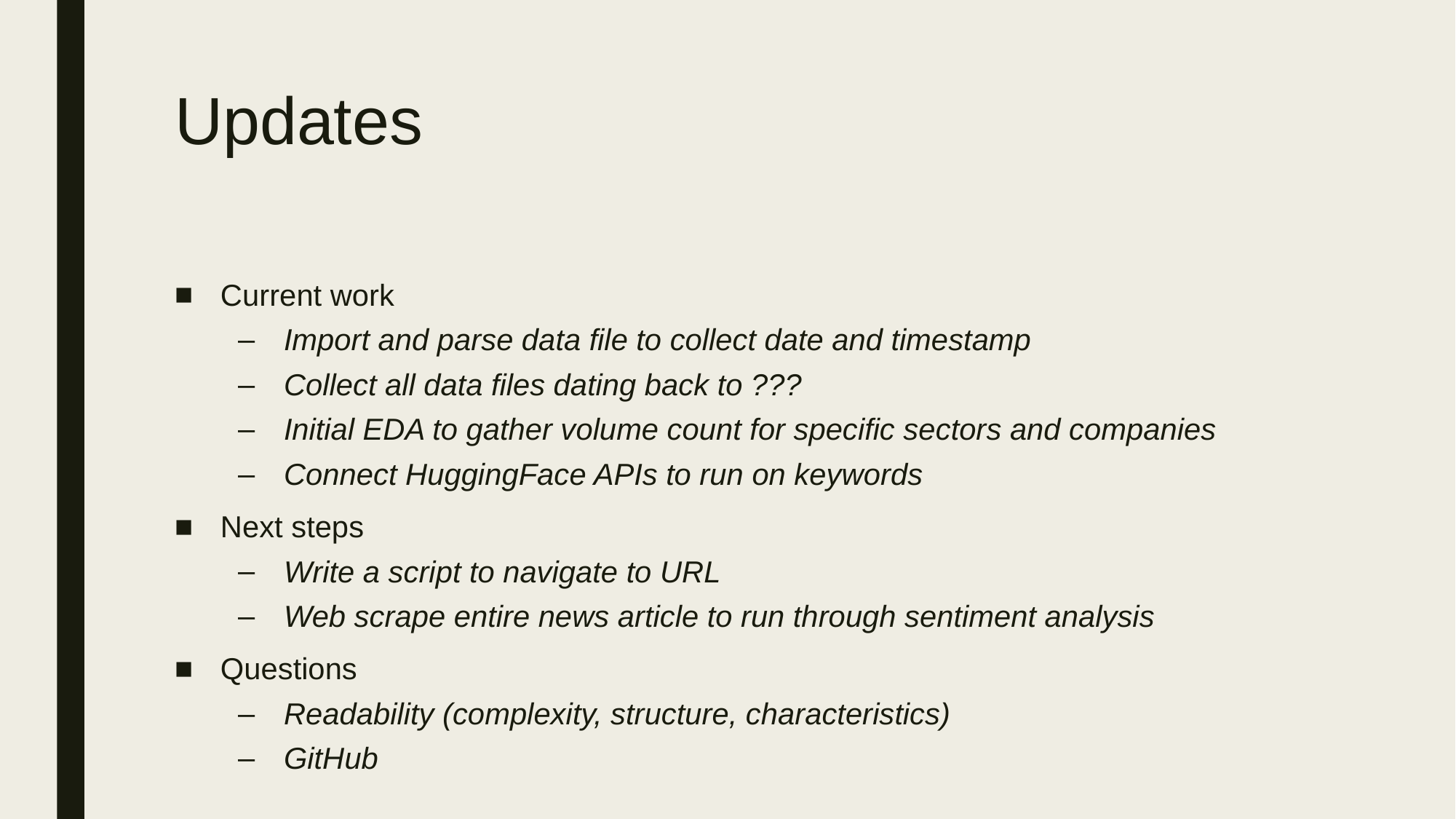

# Updates
Current work
Import and parse data file to collect date and timestamp
Collect all data files dating back to ???
Initial EDA to gather volume count for specific sectors and companies
Connect HuggingFace APIs to run on keywords
Next steps
Write a script to navigate to URL
Web scrape entire news article to run through sentiment analysis
Questions
Readability (complexity, structure, characteristics)
GitHub